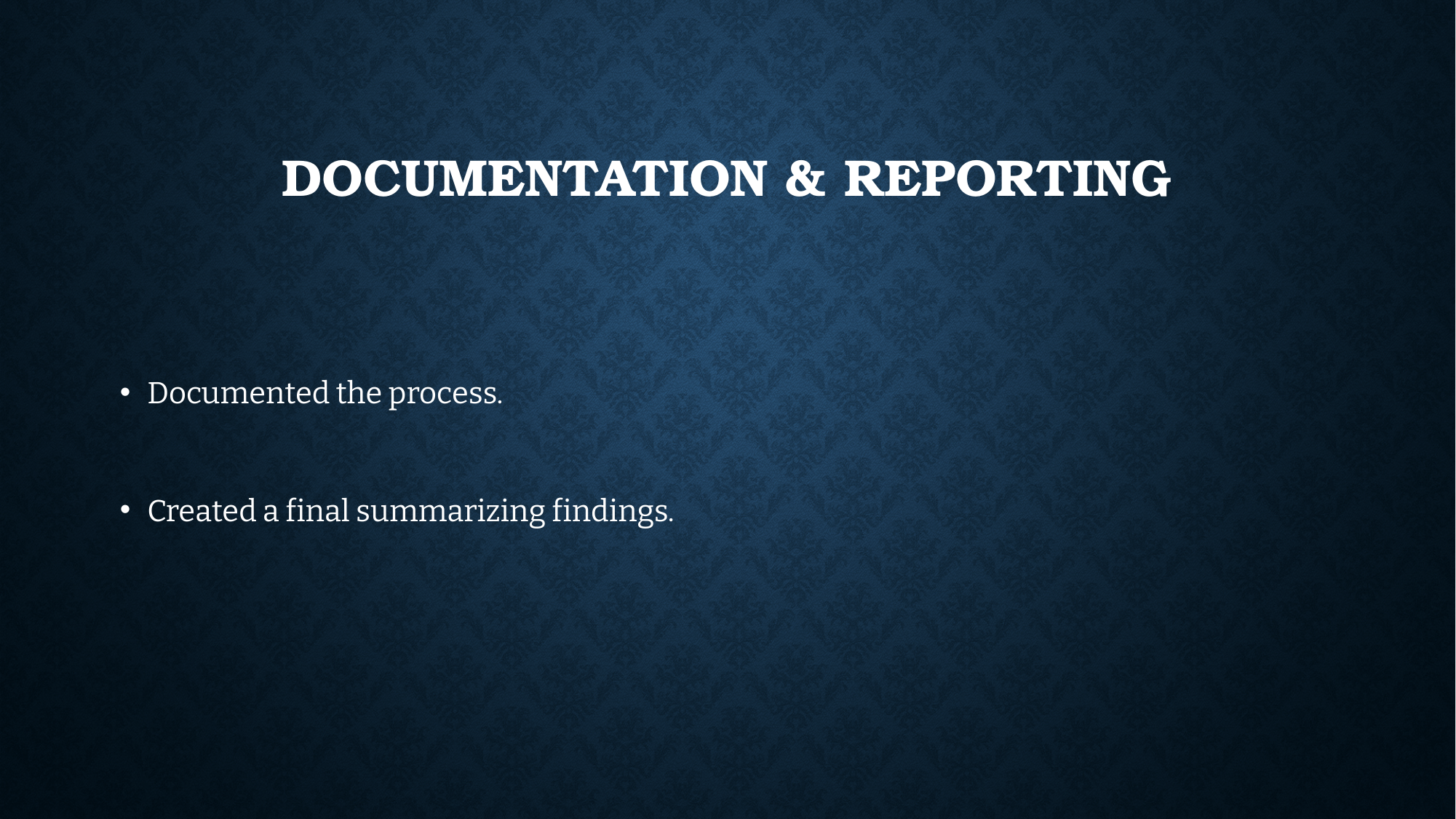

# Documentation & reporting

Documented the process.

Created a final summarizing findings.